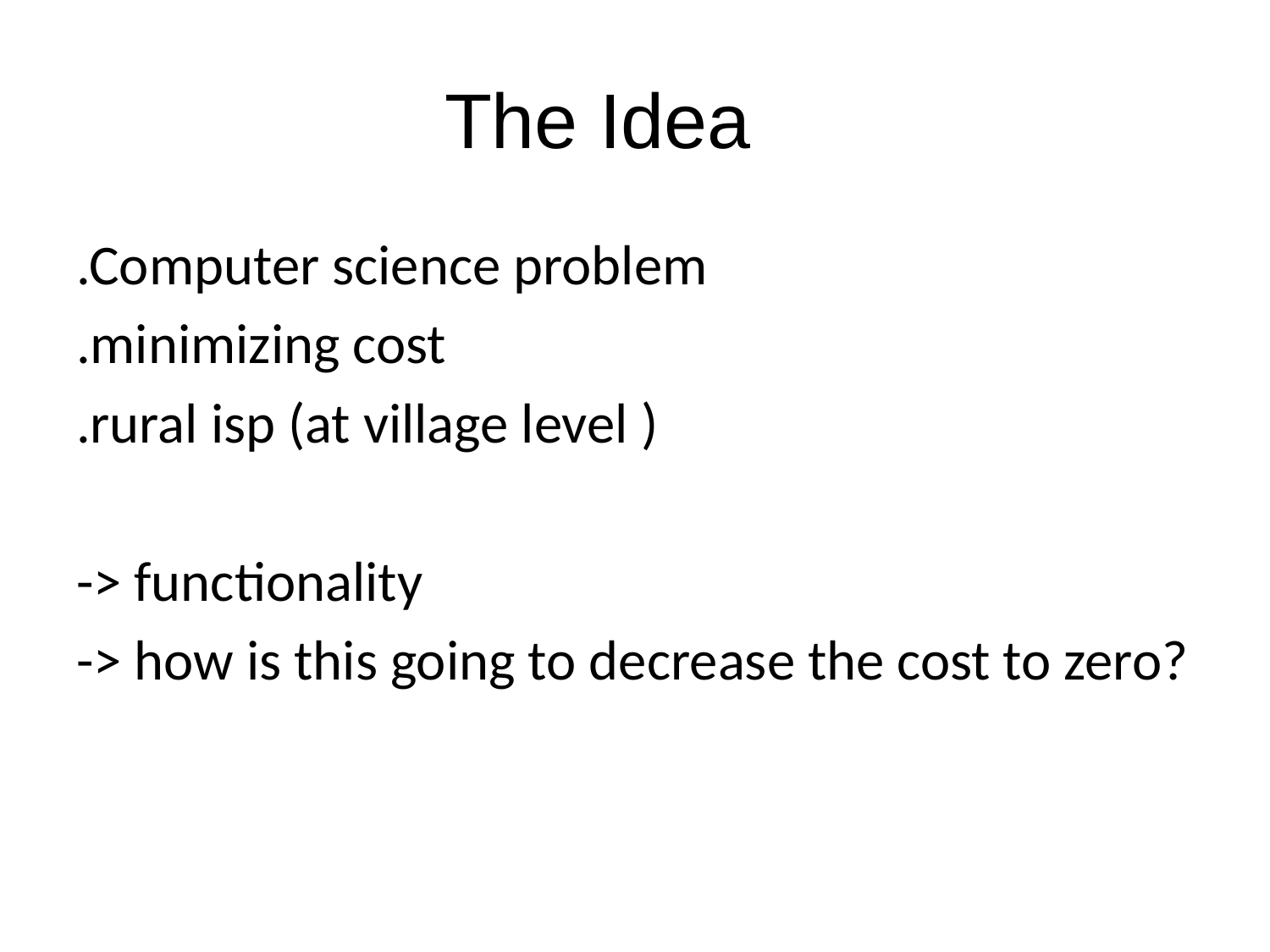

# The Idea
.Computer science problem
.minimizing cost
.rural isp (at village level )

-> functionality
-> how is this going to decrease the cost to zero?